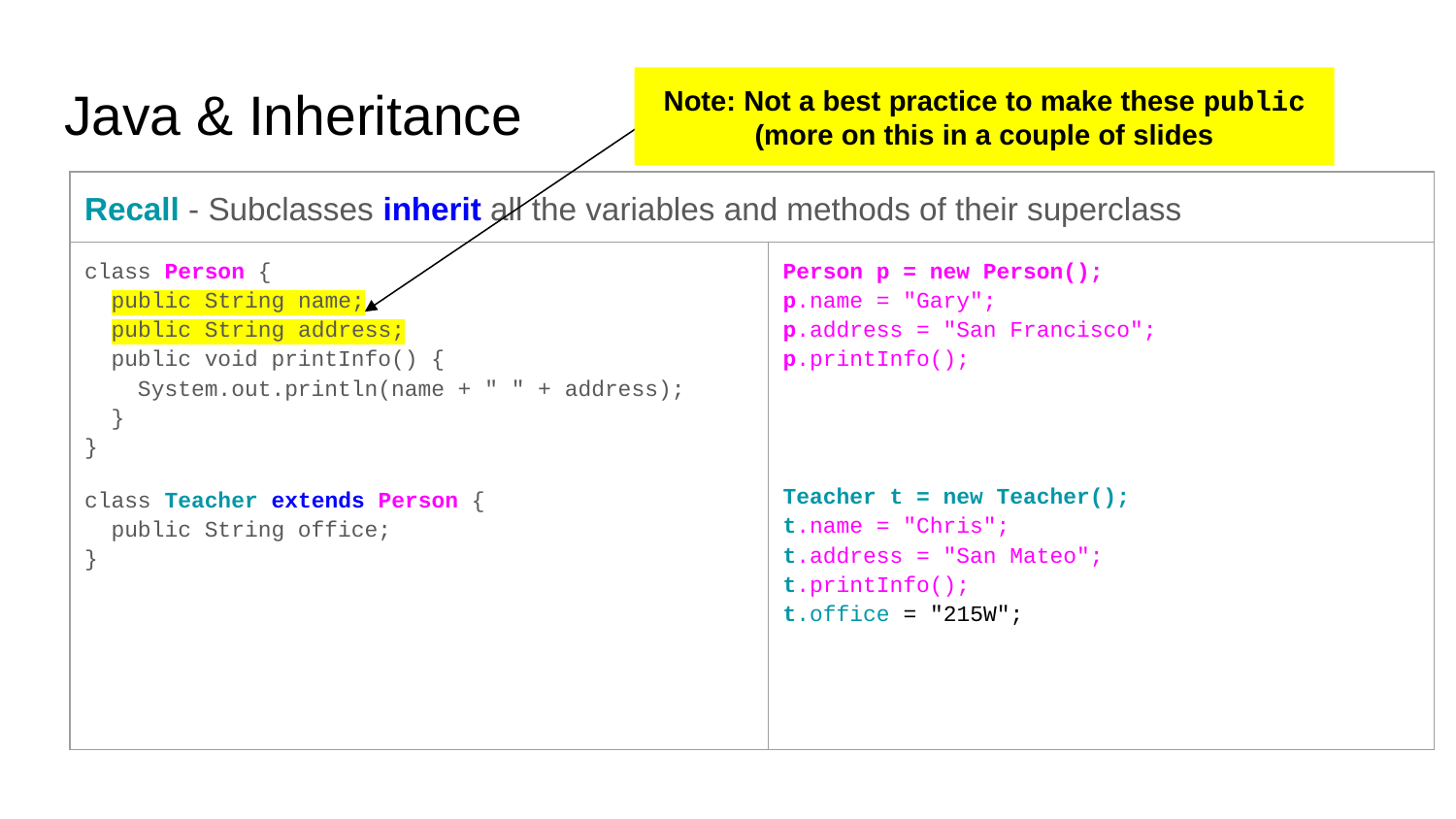

Note: Not a best practice to make these public (more on this in a couple of slides
# Java & Inheritance
| Recall - Subclasses inherit all the variables and methods of their superclass |  |
| --- | --- |
| class Person { public String name; public String address; public void printInfo() { System.out.println(name + " " + address); } } class Teacher extends Person { public String office; } | Person p = new Person(); p.name = "Gary"; p.address = "San Francisco"; p.printInfo(); Teacher t = new Teacher(); t.name = "Chris"; t.address = "San Mateo"; t.printInfo(); t.office = "215W"; |